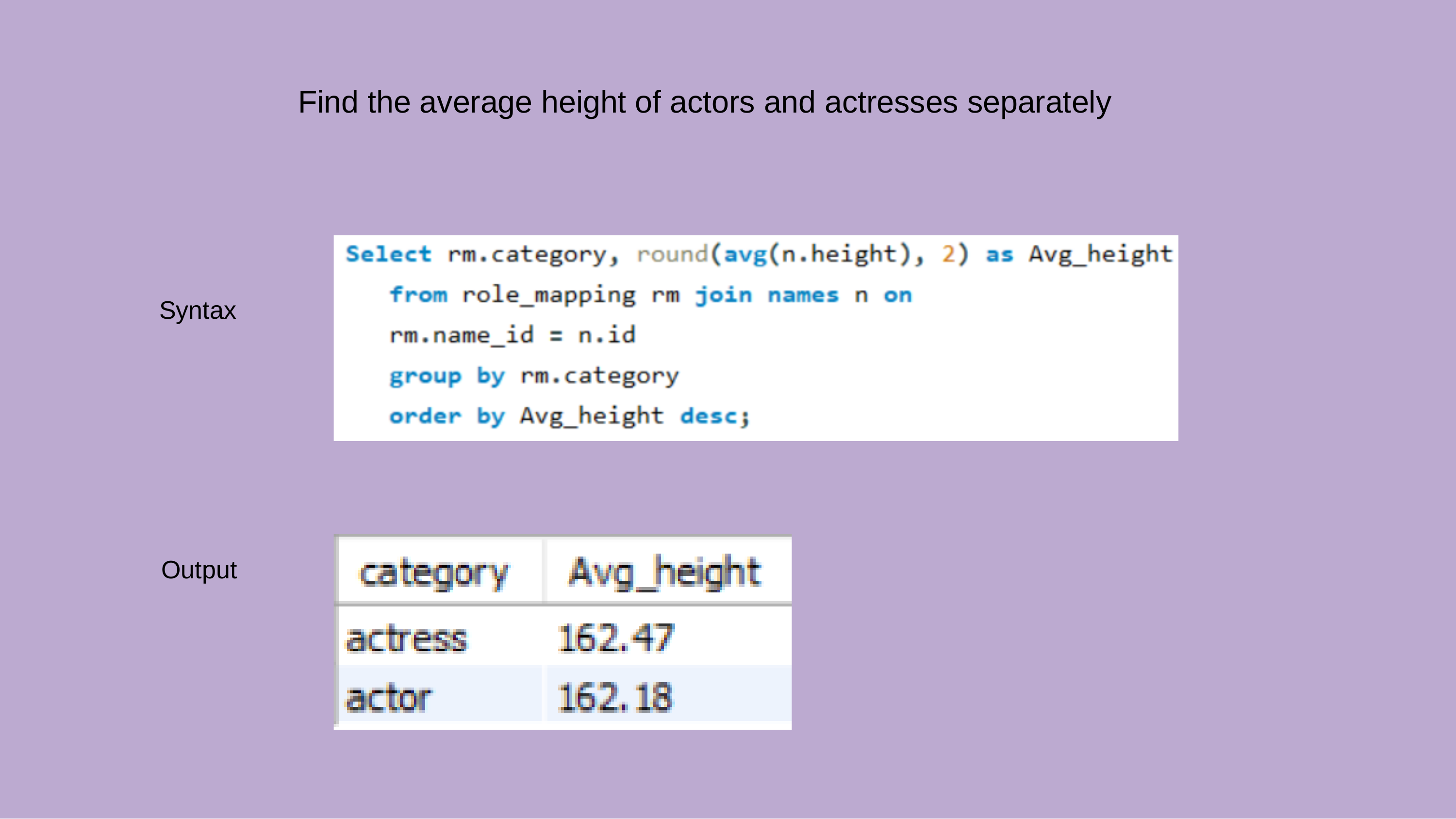

Find the average height of actors and actresses separately

Syntax

Output